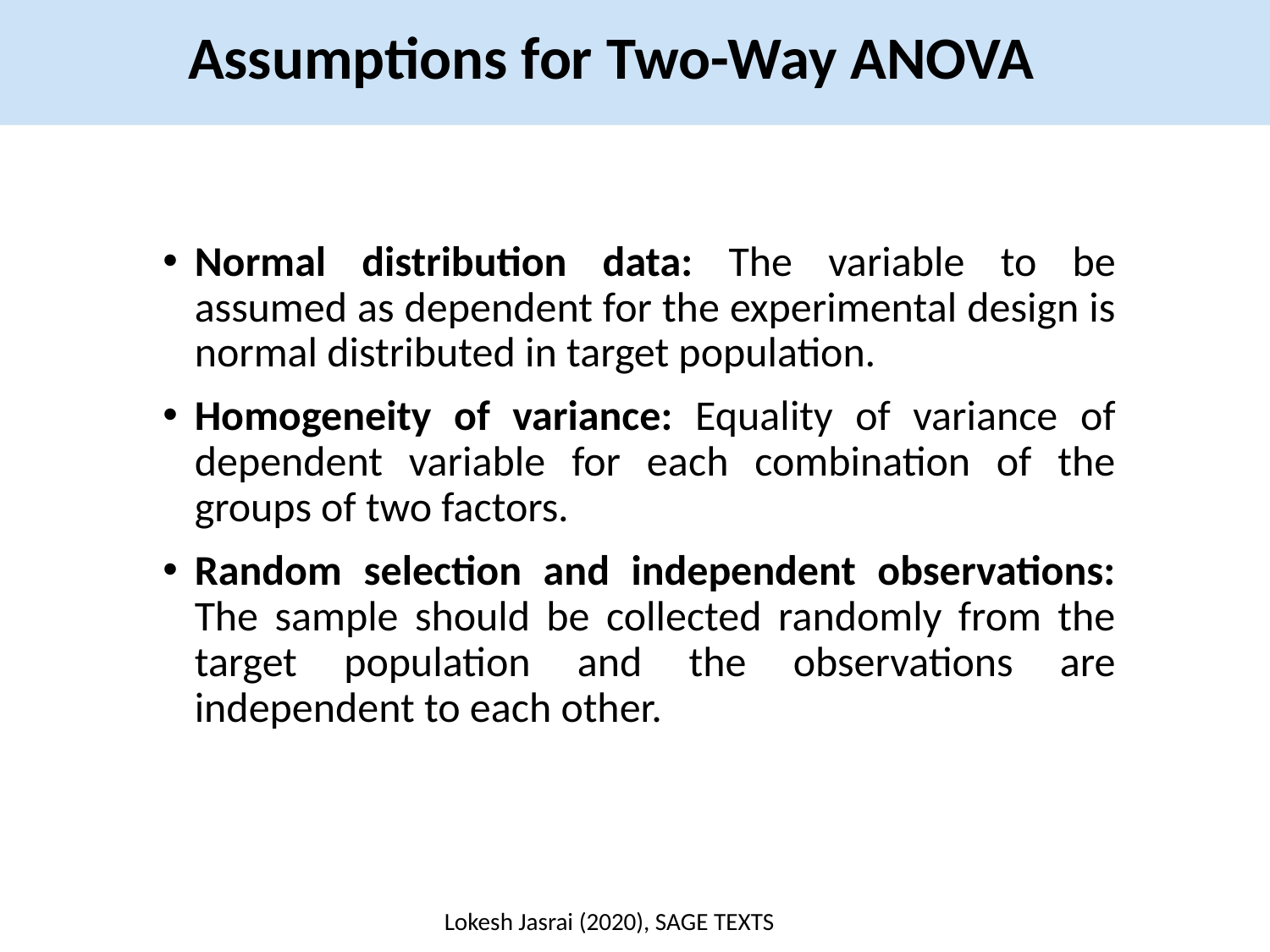

Assumptions for Two-Way ANOVA
Normal distribution data: The variable to be assumed as dependent for the experimental design is normal distributed in target population.
Homogeneity of variance: Equality of variance of dependent variable for each combination of the groups of two factors.
Random selection and independent observations: The sample should be collected randomly from the target population and the observations are independent to each other.
Lokesh Jasrai (2020), SAGE TEXTS